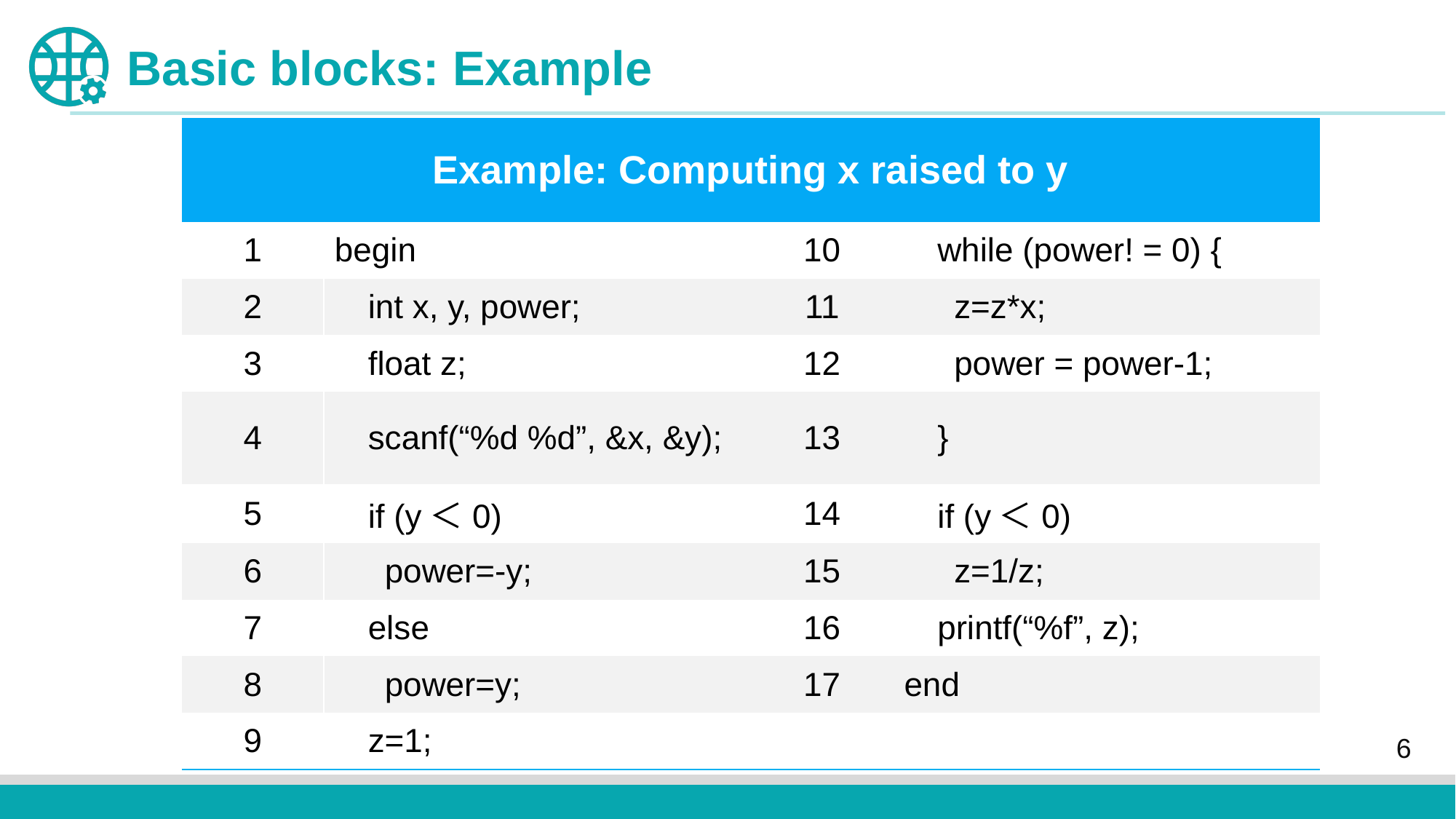

Basic blocks: Example
| Example: Computing x raised to y |  |  |  |
| --- | --- | --- | --- |
| 1 | begin | 10 | while (power! = 0) { |
| 2 | int x, y, power; | 11 | z=z\*x; |
| 3 | float z; | 12 | power = power-1; |
| 4 | scanf(“%d %d”, &x, &y); | 13 | } |
| 5 | if (y＜0) | 14 | if (y＜0) |
| 6 | power=-y; | 15 | z=1/z; |
| 7 | else | 16 | printf(“%f”, z); |
| 8 | power=y; | 17 | end |
| 9 | z=1; |  |  |